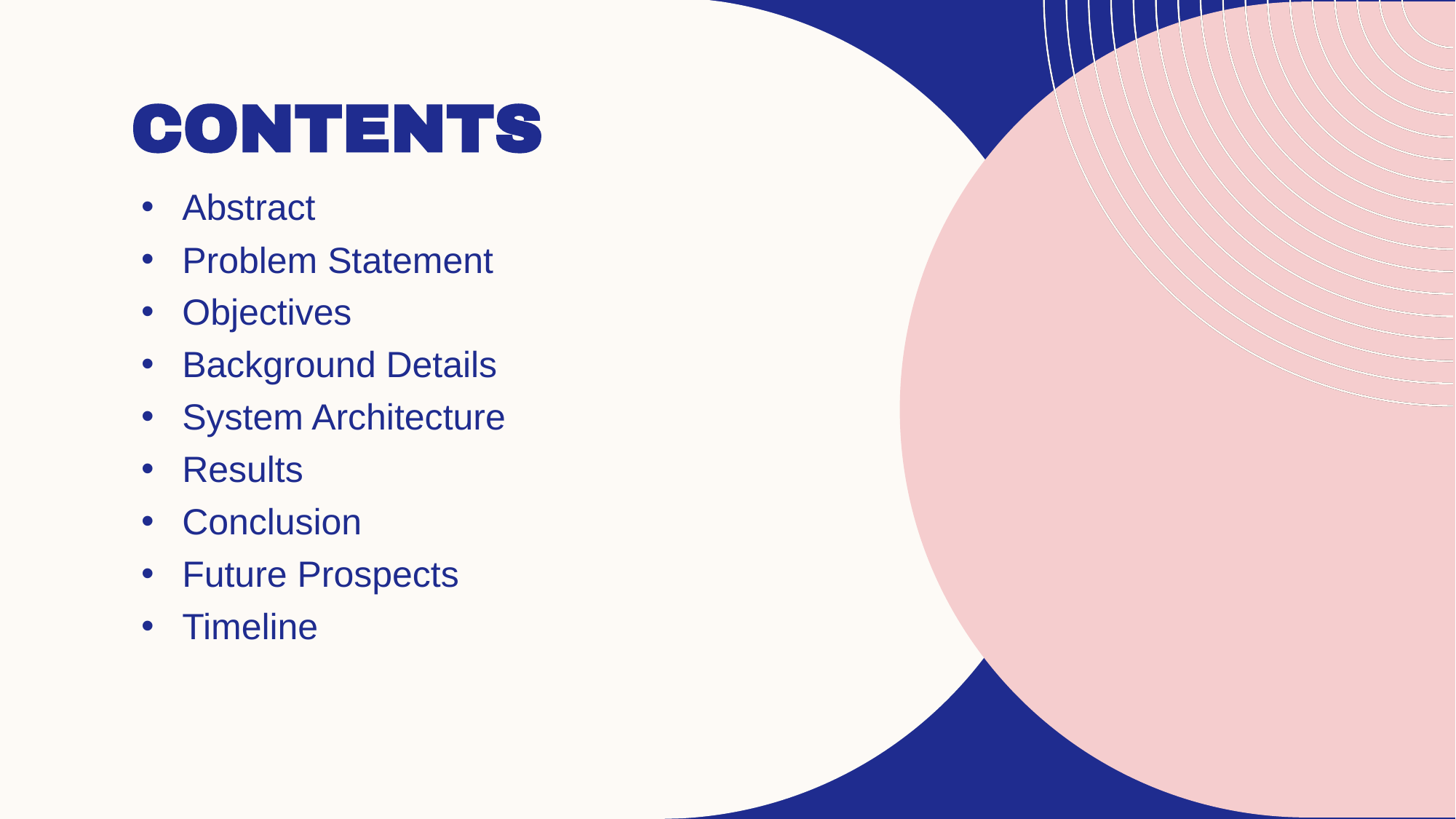

# CONTENTS
Abstract
Problem Statement
Objectives
Background Details
System Architecture
Results
Conclusion
Future Prospects
Timeline